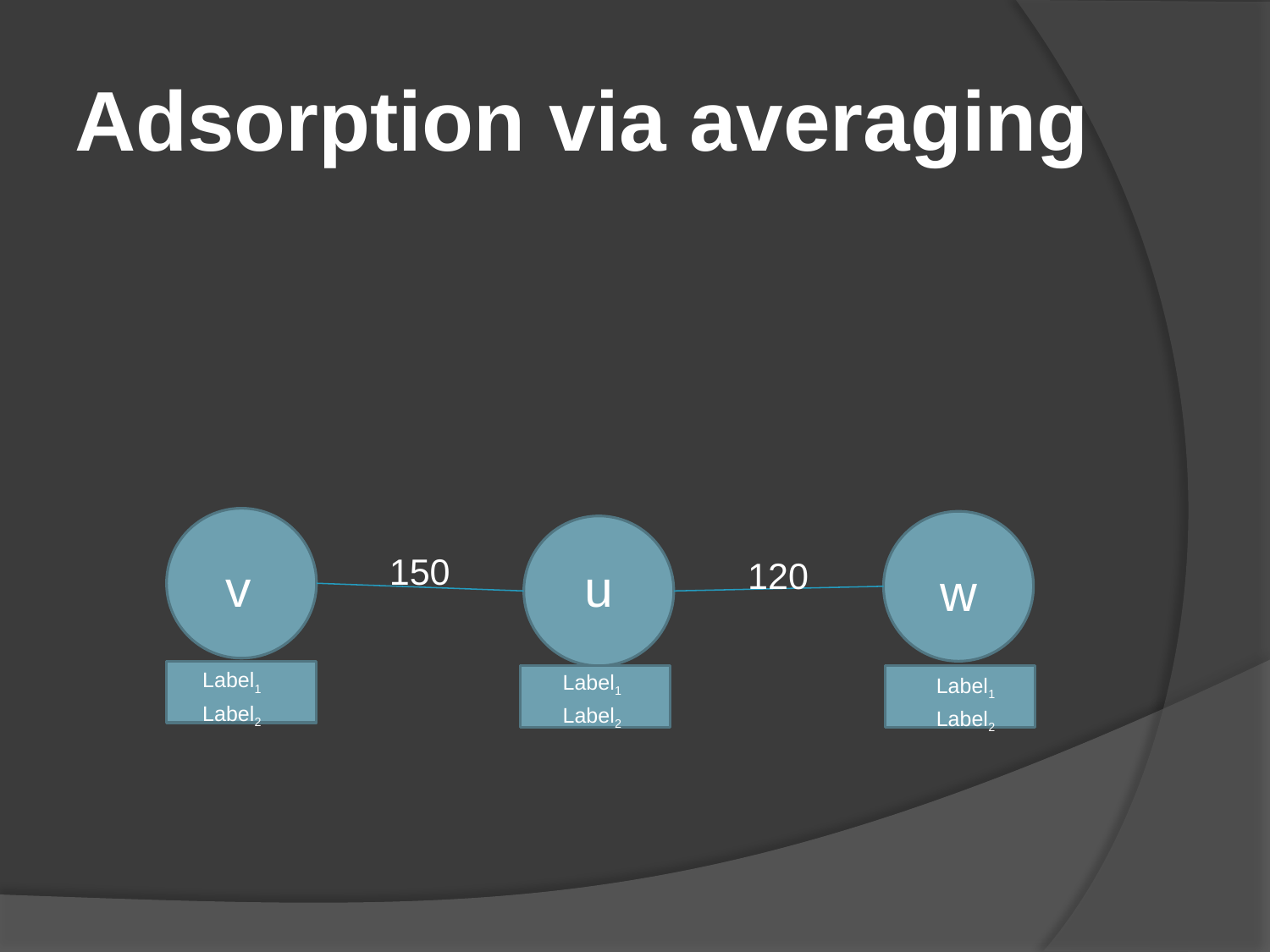

# Adsorption via averaging

150
120
v
u
w
Label1
Label2

Label1
Label2

Label1
Label2